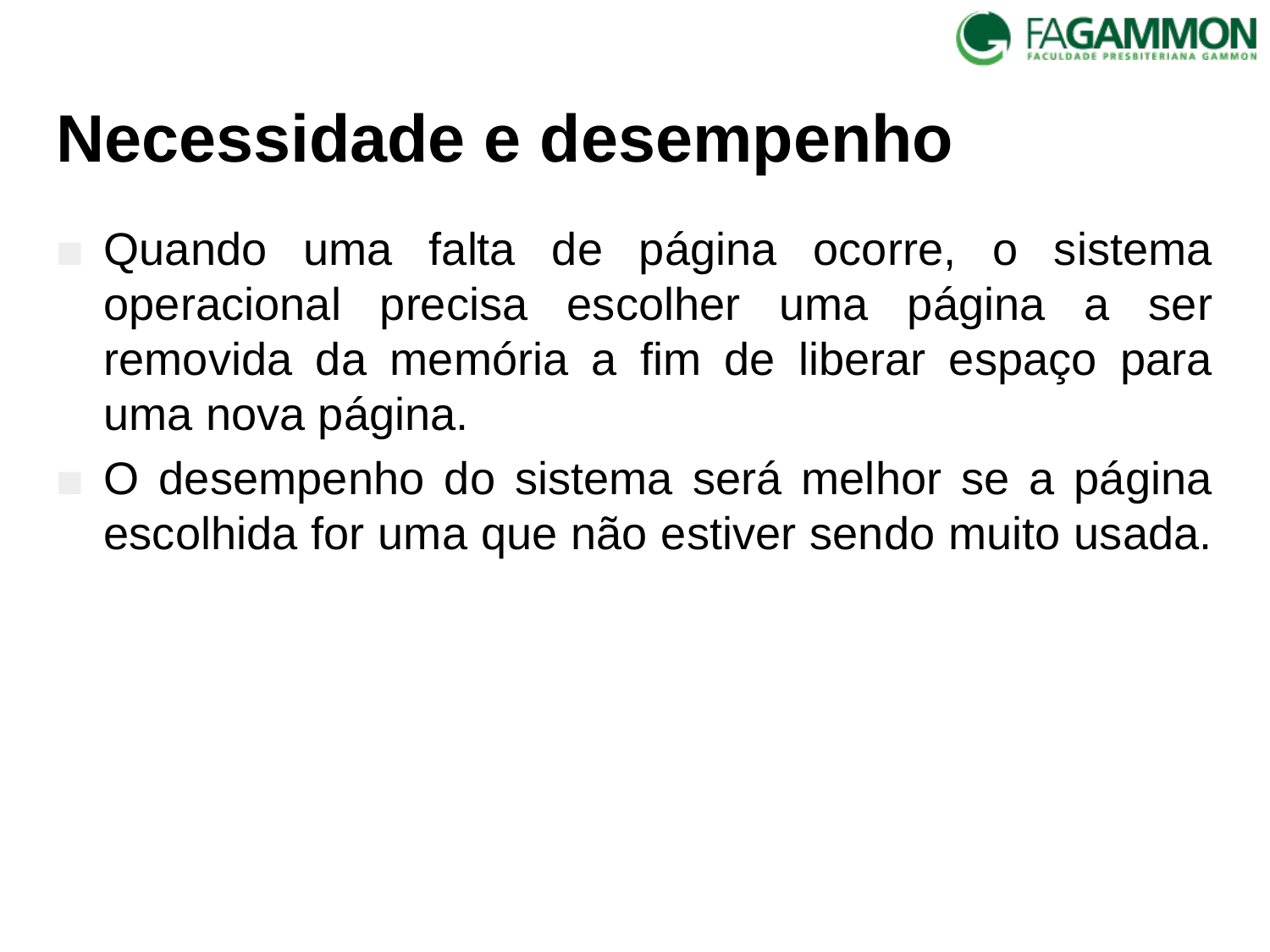

# Necessidade e desempenho
Quando uma falta de página ocorre, o sistema operacional precisa escolher uma página a ser removida da memória a fim de liberar espaço para uma nova página.
O desempenho do sistema será melhor se a página escolhida for uma que não estiver sendo muito usada.